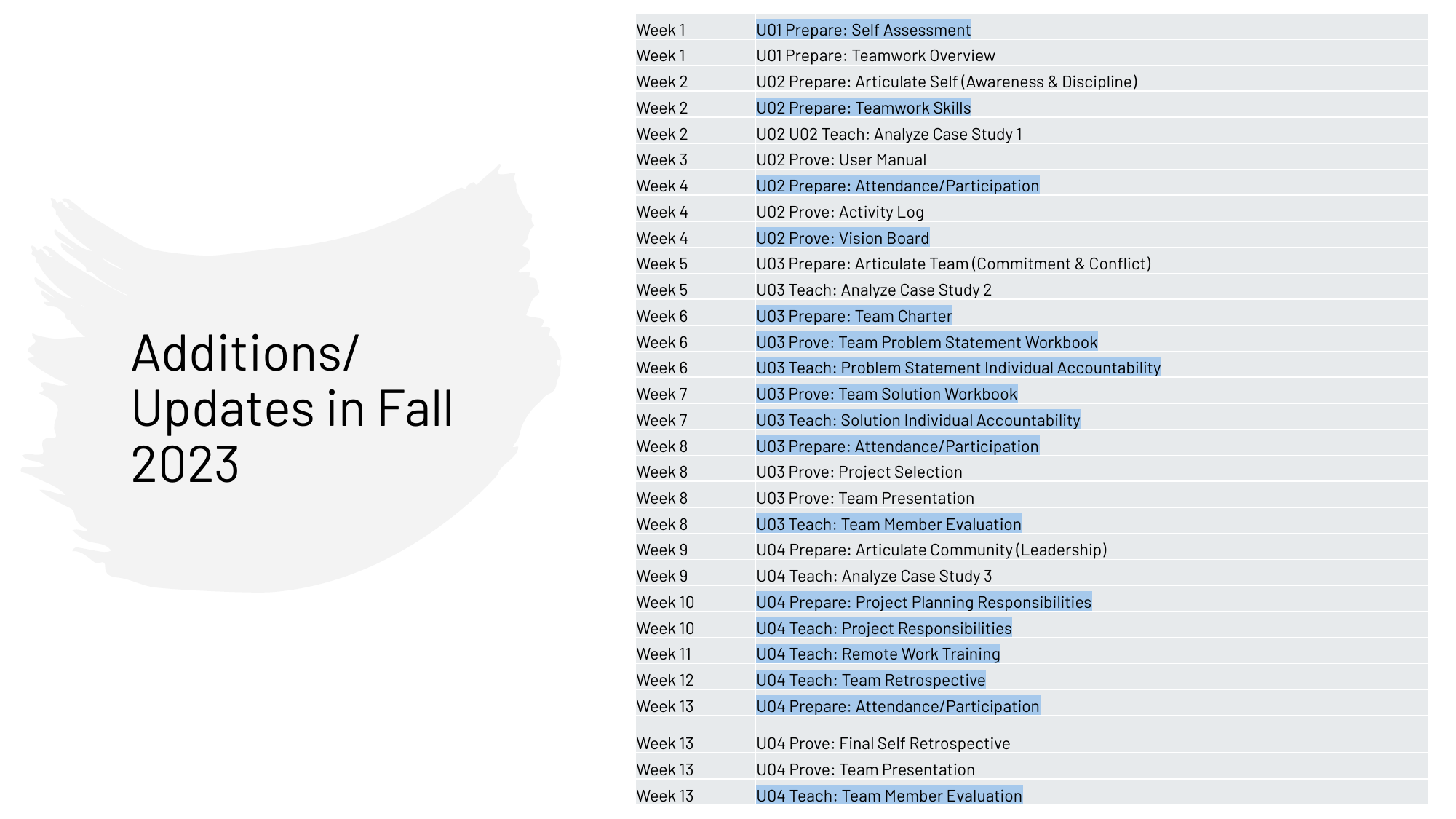

| Week 1 | U01 Prepare: Self Assessment |
| --- | --- |
| Week 1 | U01 Prepare: Teamwork Overview |
| Week 2 | U02 Prepare: Articulate Self (Awareness & Discipline) |
| Week 2 | U02 Prepare: Teamwork Skills |
| Week 2 | U02 U02 Teach: Analyze Case Study 1 |
| Week 3 | U02 Prove: User Manual |
| Week 4 | U02 Prepare: Attendance/Participation |
| Week 4 | U02 Prove: Activity Log |
| Week 4 | U02 Prove: Vision Board |
| Week 5 | U03 Prepare: Articulate Team (Commitment & Conflict) |
| Week 5 | U03 Teach: Analyze Case Study 2 |
| Week 6 | U03 Prepare: Team Charter |
| Week 6 | U03 Prove: Team Problem Statement Workbook |
| Week 6 | U03 Teach: Problem Statement Individual Accountability |
| Week 7 | U03 Prove: Team Solution Workbook |
| Week 7 | U03 Teach: Solution Individual Accountability |
| Week 8 | U03 Prepare: Attendance/Participation |
| Week 8 | U03 Prove: Project Selection |
| Week 8 | U03 Prove: Team Presentation |
| Week 8 | U03 Teach: Team Member Evaluation |
| Week 9 | U04 Prepare: Articulate Community (Leadership) |
| Week 9 | U04 Teach: Analyze Case Study 3 |
| Week 10 | U04 Prepare: Project Planning Responsibilities |
| Week 10 | U04 Teach: Project Responsibilities |
| Week 11 | U04 Teach: Remote Work Training |
| Week 12 | U04 Teach: Team Retrospective |
| Week 13 | U04 Prepare: Attendance/Participation |
| Week 13 | U04 Prove: Final Self Retrospective |
| Week 13 | U04 Prove: Team Presentation |
| Week 13 | U04 Teach: Team Member Evaluation |
# Additions/Updates in Fall 2023